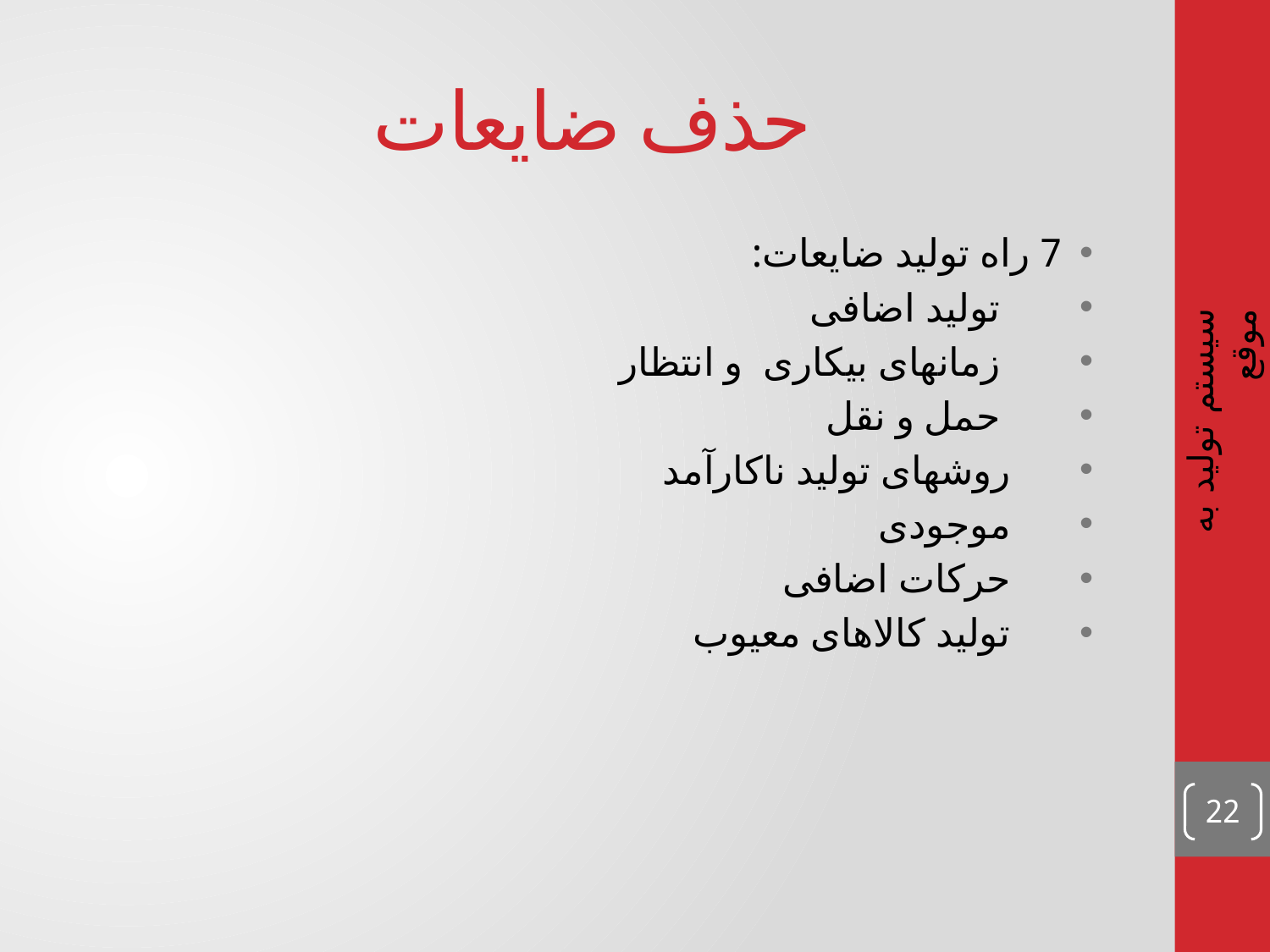

# حذف ضایعات
7 راه تولید ضایعات:
      تولید اضافی
      زمانهای بیکاری  و انتظار
      حمل و نقل
     روشهای تولید ناکارآمد
     موجودی
     حرکات اضافی
     تولید کالاهای معیوب

سیستم تولید به موقع
22